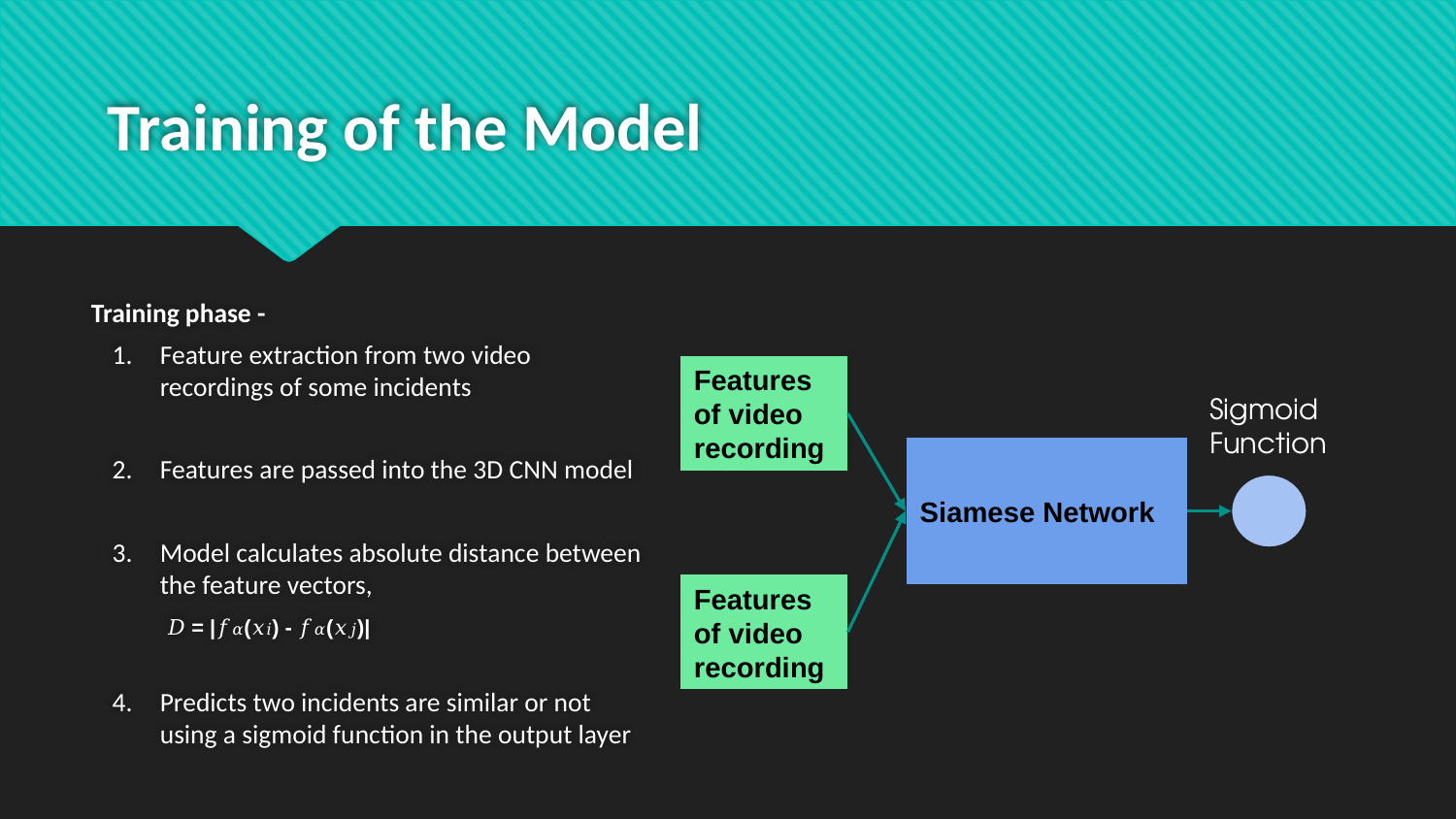

# Training of the Model
Training phase -
Feature extraction from two video recordings of some incidents

Features are passed into the 3D CNN model

Model calculates absolute distance between the feature vectors,
 𝐷 = |𝑓𝛼(𝑥𝑖) - 𝑓𝛼(𝑥𝑗)|

Predicts two incidents are similar or not using a sigmoid function in the output layer
Features of video recording
Sigmoid Function
Siamese Network

Features of video recording